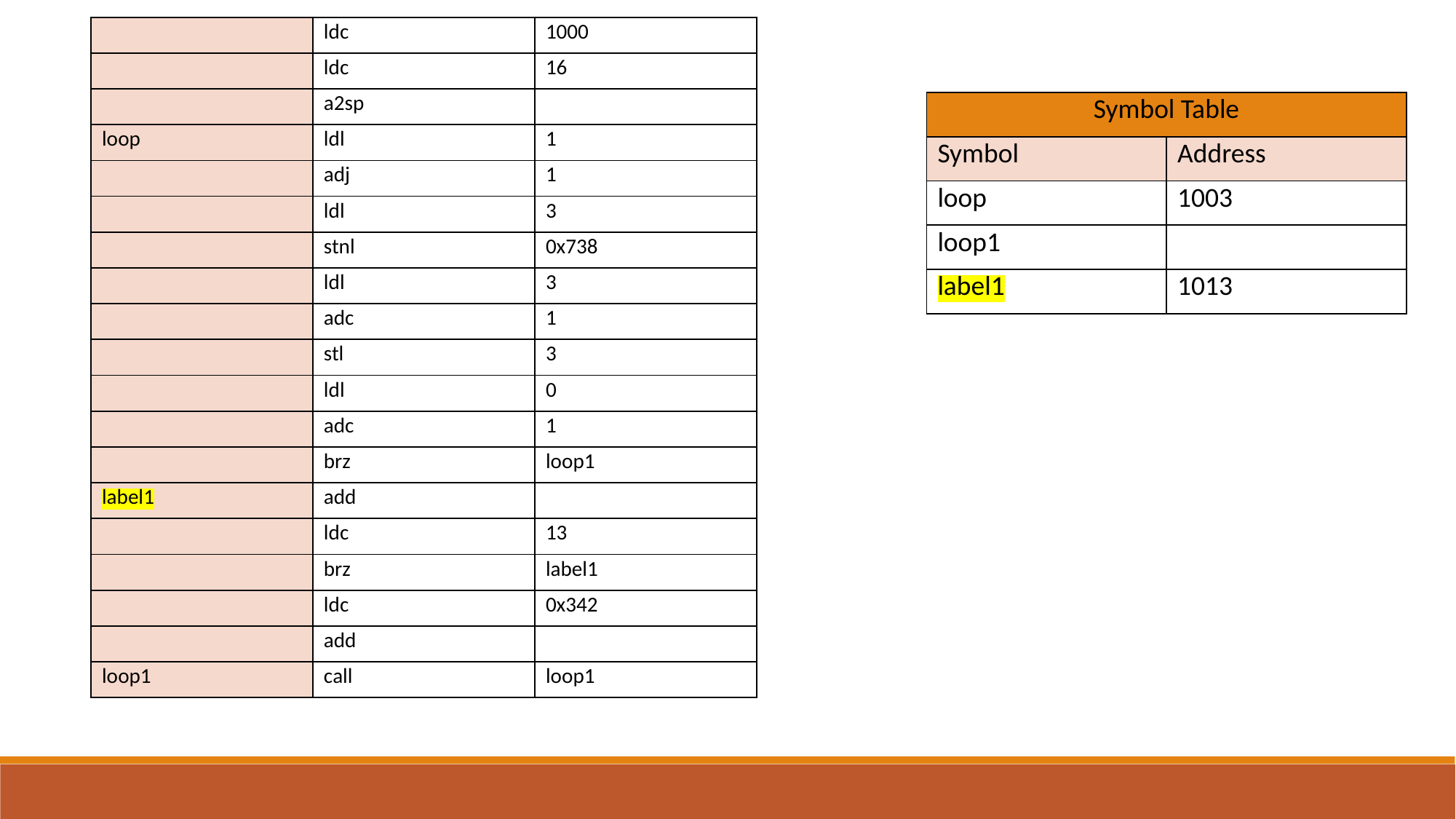

|  | ldc | 1000 |
| --- | --- | --- |
|  | ldc | 16 |
|  | a2sp |  |
| loop | ldl | 1 |
|  | adj | 1 |
|  | ldl | 3 |
|  | stnl | 0x738 |
|  | ldl | 3 |
|  | adc | 1 |
|  | stl | 3 |
|  | ldl | 0 |
|  | adc | 1 |
|  | brz | loop1 |
| label1 | add |  |
|  | ldc | 13 |
|  | brz | label1 |
|  | ldc | 0x342 |
|  | add |  |
| loop1 | call | loop1 |
| Symbol Table |  |
| --- | --- |
| Symbol | Address |
| loop | 1003 |
| loop1 |  |
| label1 | 1013 |